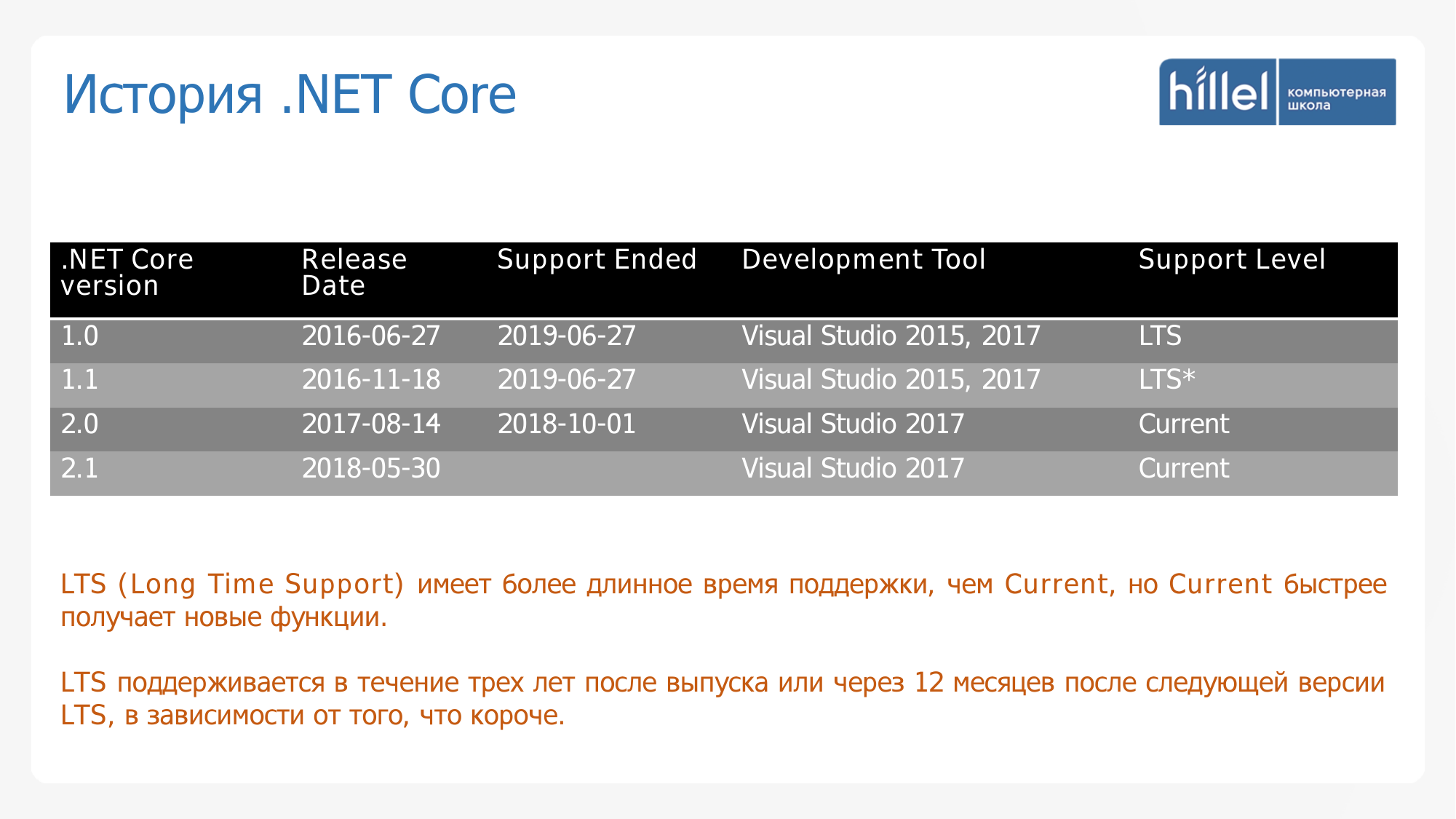

История .NET Core
| .NET Core version | Release Date | Support Ended | Development Tool | Support Level |
| --- | --- | --- | --- | --- |
| 1.0 | 2016-06-27 | 2019-06-27 | Visual Studio 2015, 2017 | LTS |
| 1.1 | 2016-11-18 | 2019-06-27 | Visual Studio 2015, 2017 | LTS\* |
| 2.0 | 2017-08-14 | 2018-10-01 | Visual Studio 2017 | Current |
| 2.1 | 2018-05-30 |  | Visual Studio 2017 | Current |
LTS (Long Time Support) имеет более длинное время поддержки, чем Current, но Current быстрее получает новые функции.

LTS поддерживается в течение трех лет после выпуска или через 12 месяцев после следующей версии LTS, в зависимости от того, что короче.